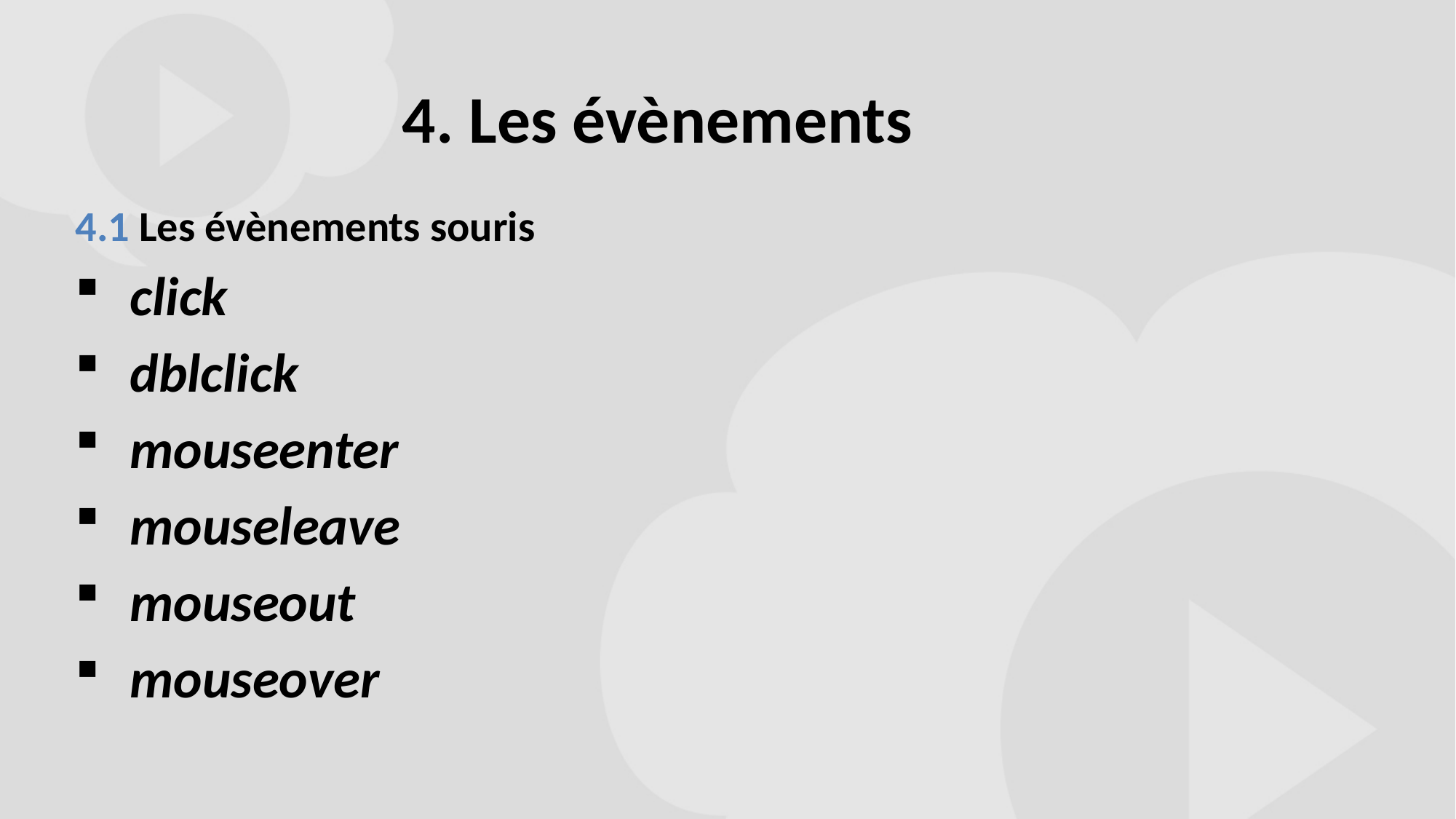

# 4. Les évènements
4.1 Les évènements souris
click
dblclick
mouseenter
mouseleave
mouseout
mouseover